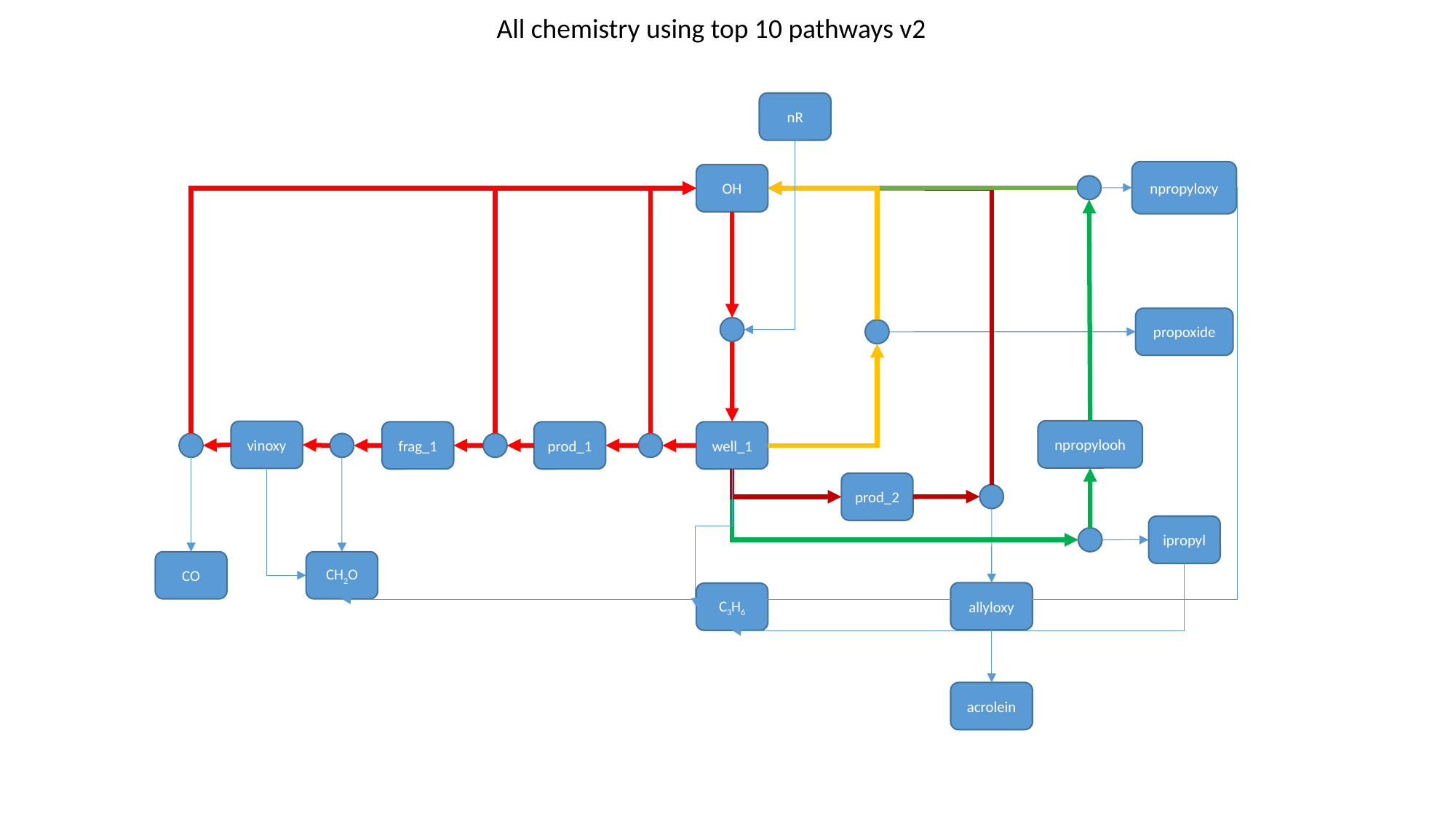

All chemistry using top 10 pathways v2
nR
npropyloxy
OH

propoxide

npropylooh
vinoxy
frag_1
prod_1
well_1

prod_2

ipropyl

CO
CH2O
allyloxy
C3H6
acrolein